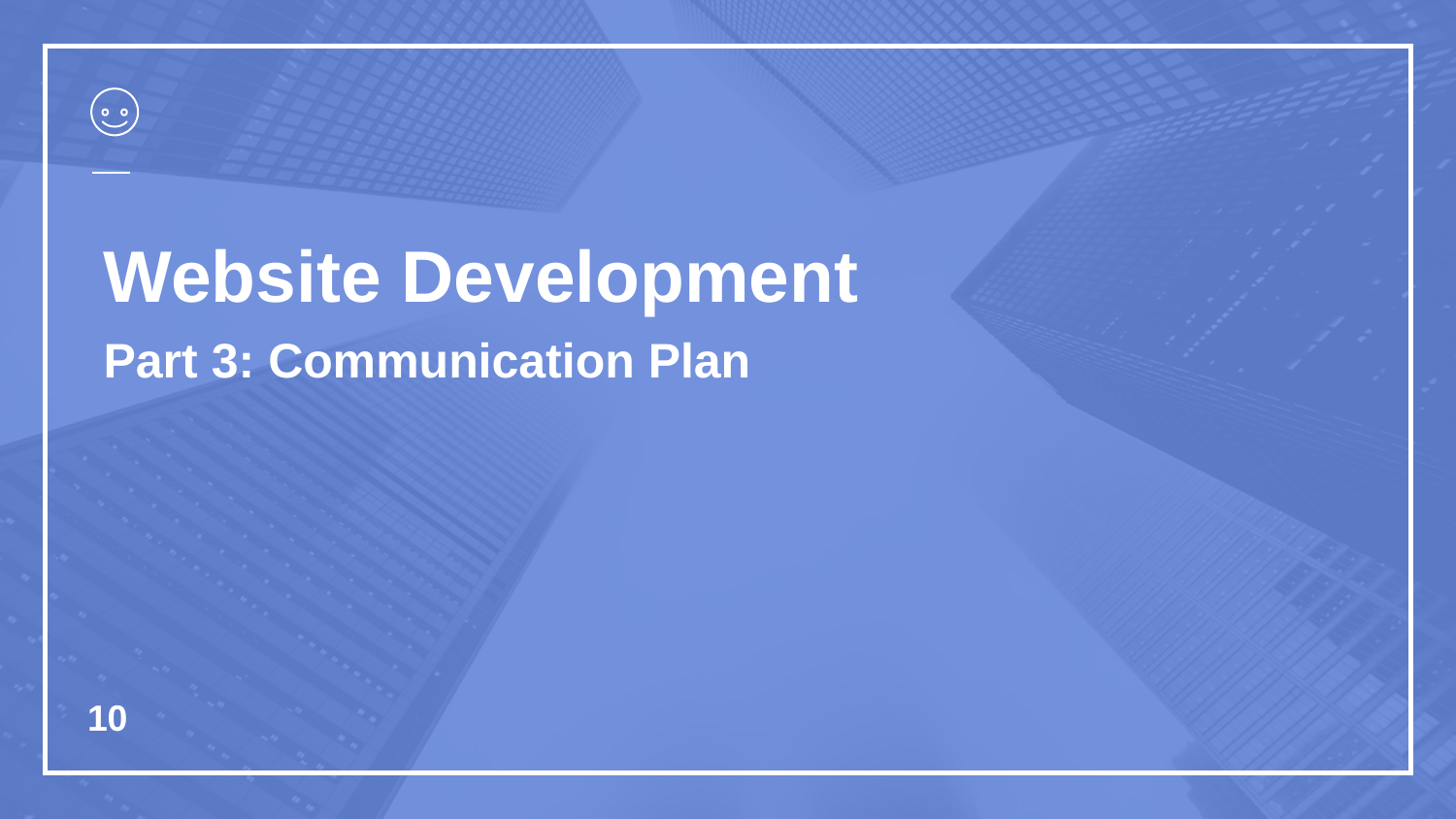

Website Development
Part 3: Communication Plan
10